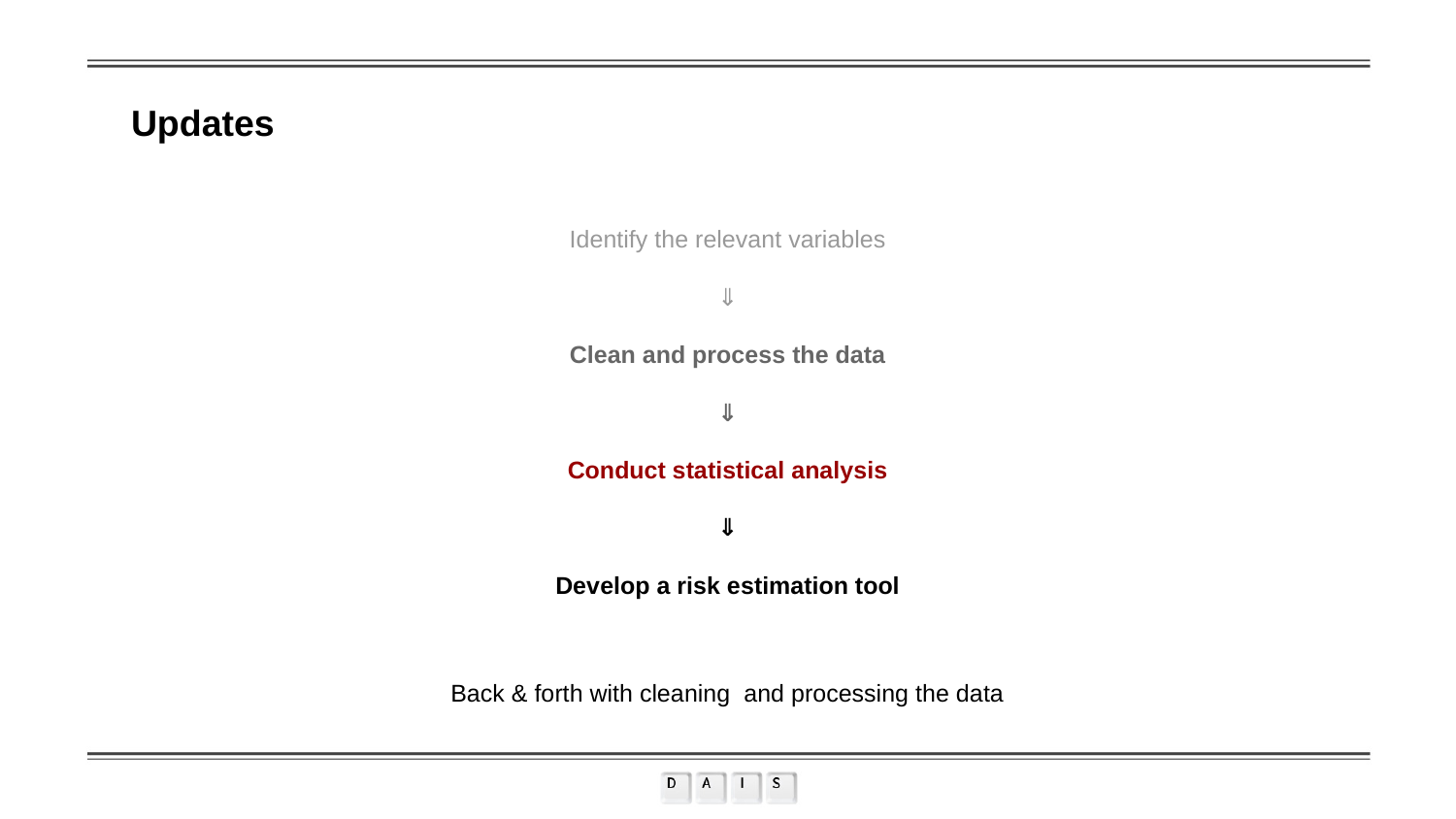

Updates
Identify the relevant variables
⇓
Clean and process the data
⇓
Conduct statistical analysis
⇓
Develop a risk estimation tool
Back & forth with cleaning  and processing the data